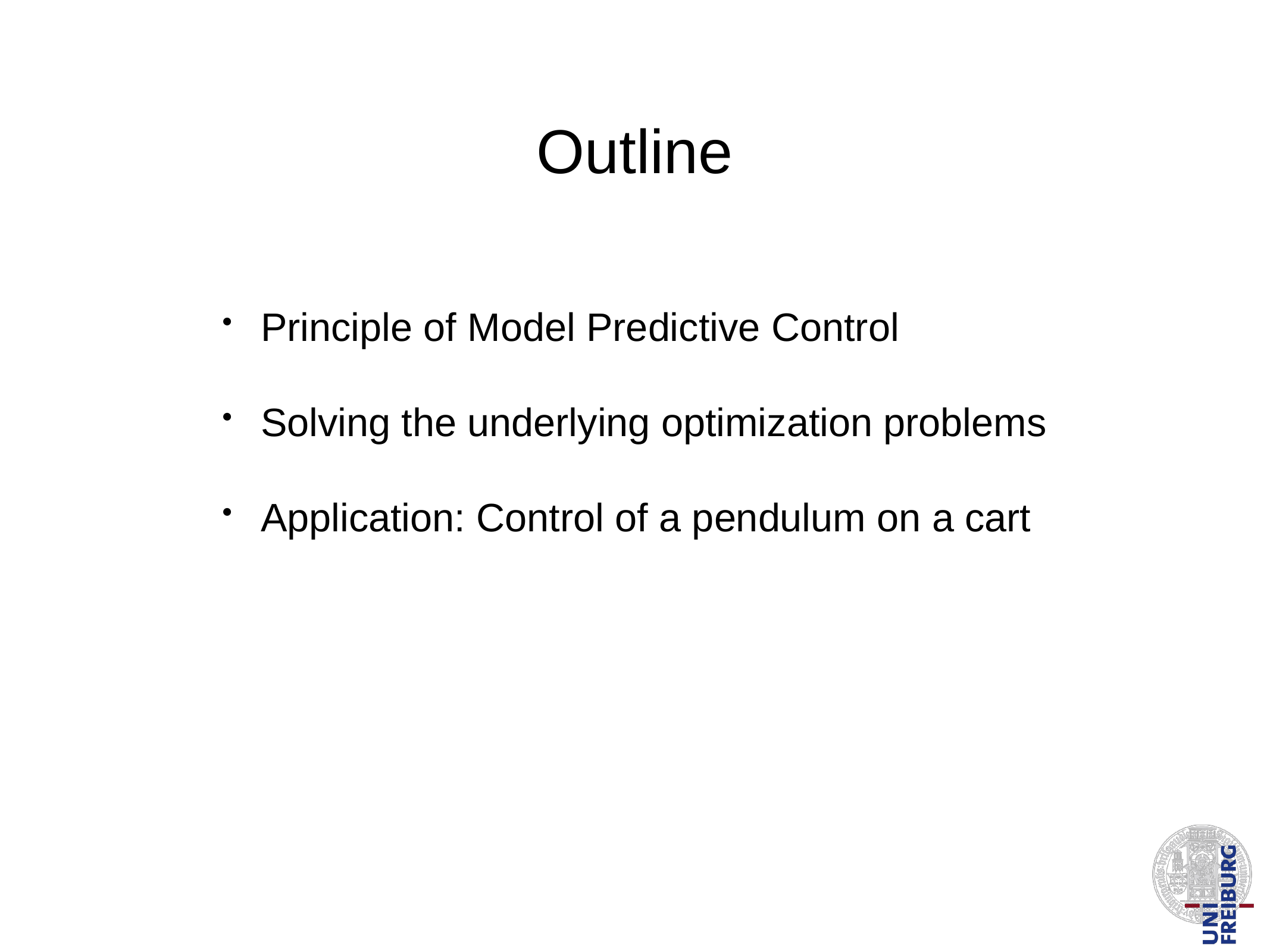

# Outline
Principle of Model Predictive Control
Solving the underlying optimization problems
Application: Control of a pendulum on a cart